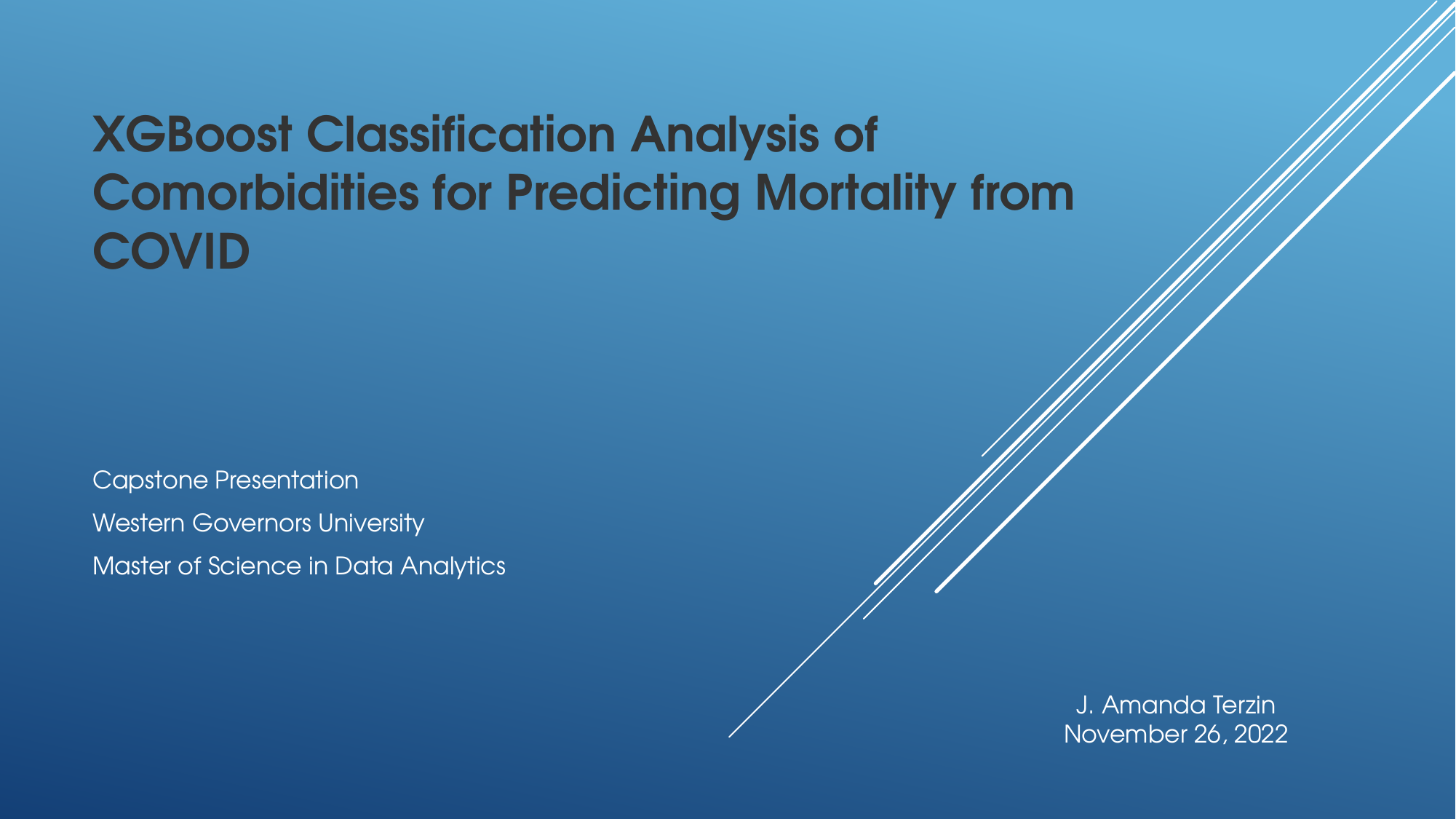

# XGBoost Classification Analysis of Comorbidities for Predicting Mortality from COVID
Capstone Presentation
Western Governors University
Master of Science in Data Analytics
J. Amanda Terzin
November 26, 2022